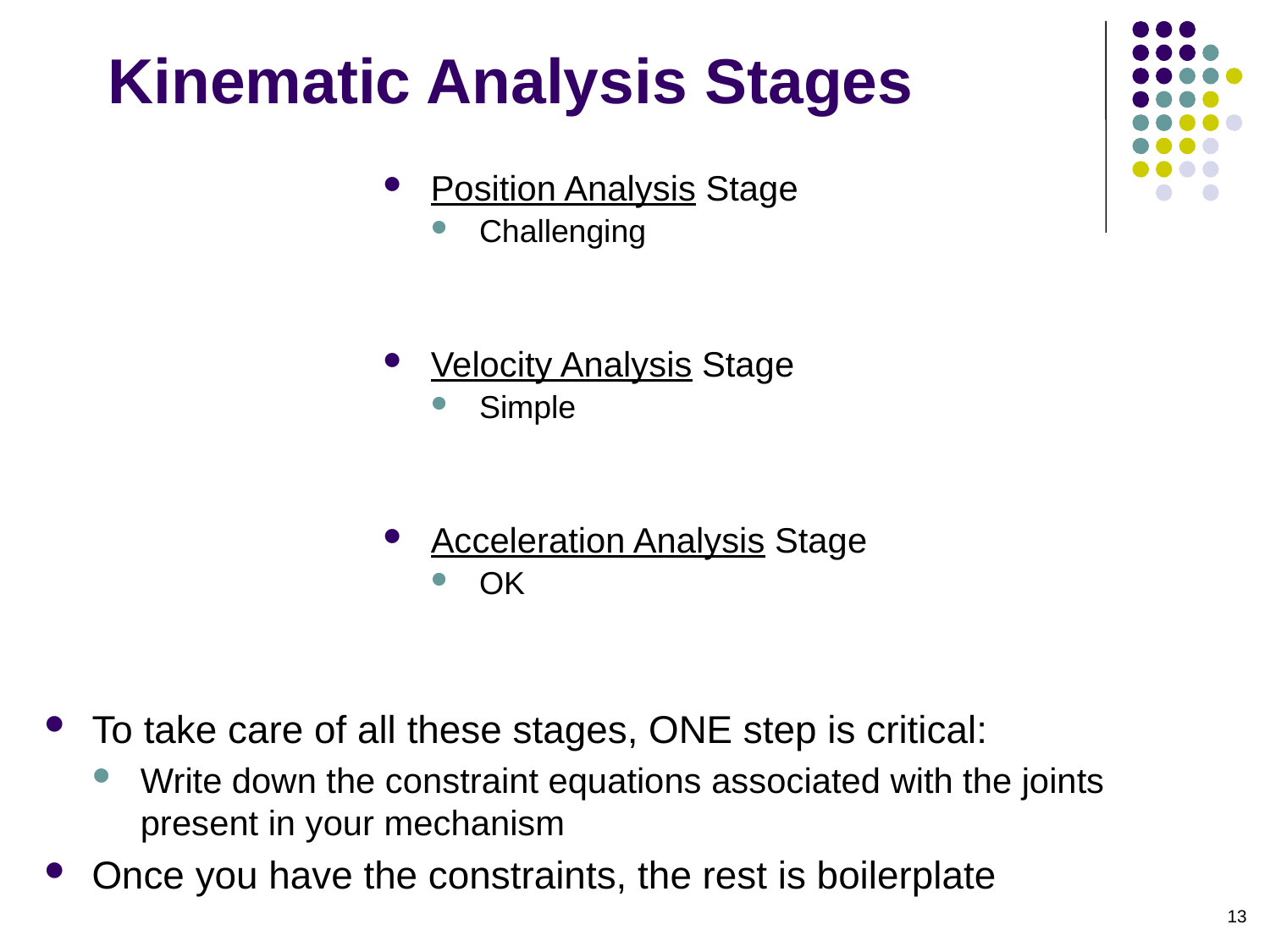

# Kinematic Analysis Stages
Position Analysis Stage
Challenging

Velocity Analysis Stage
Simple

Acceleration Analysis Stage
OK
To take care of all these stages, ONE step is critical:
Write down the constraint equations associated with the joints present in your mechanism
Once you have the constraints, the rest is boilerplate
13